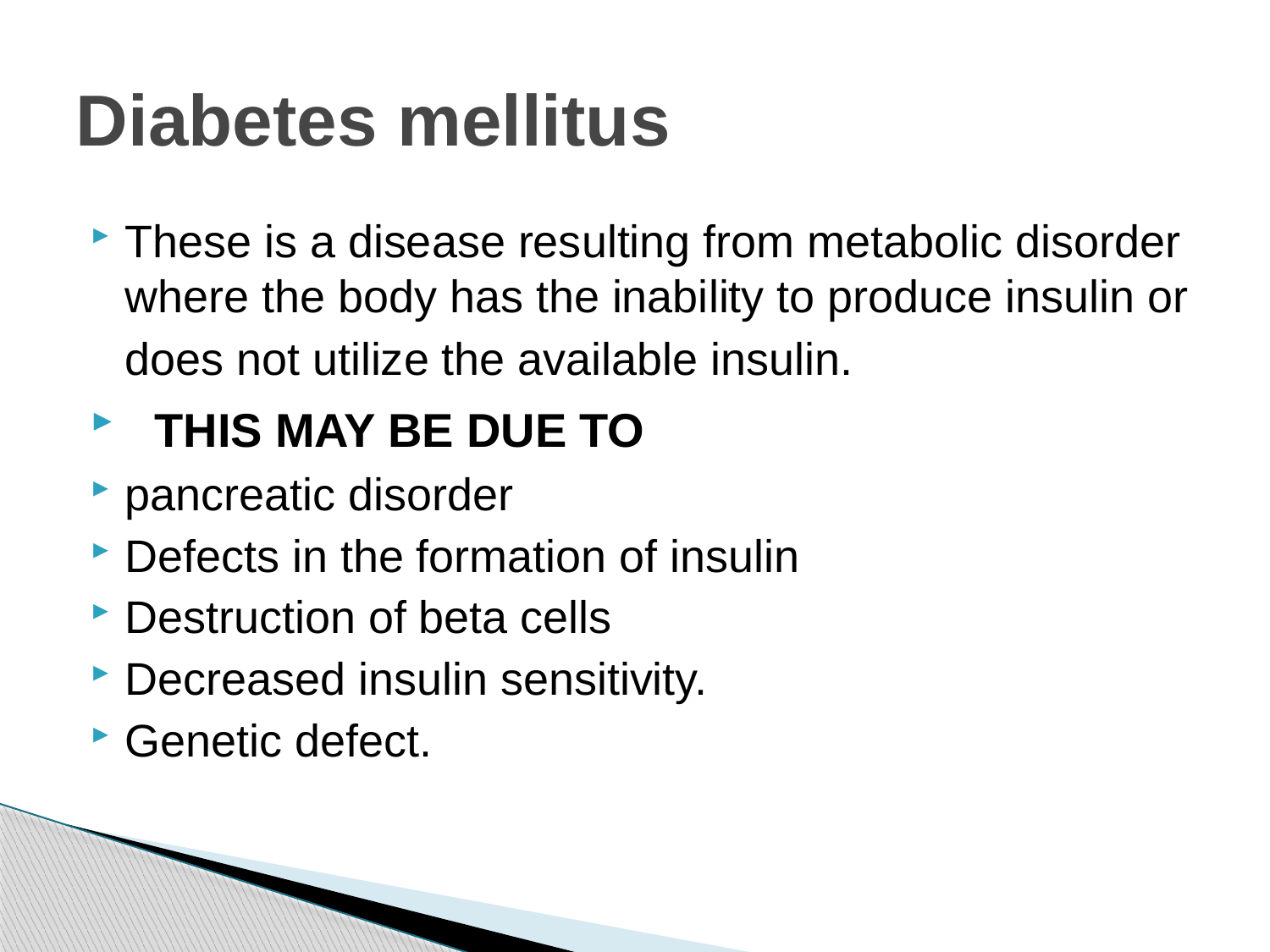

# Diabetes mellitus
These is a disease resulting from metabolic disorder where the body has the inability to produce insulin or does not utilize the available insulin.
  THIS MAY BE DUE TO
pancreatic disorder
Defects in the formation of insulin
Destruction of beta cells
Decreased insulin sensitivity.
Genetic defect.